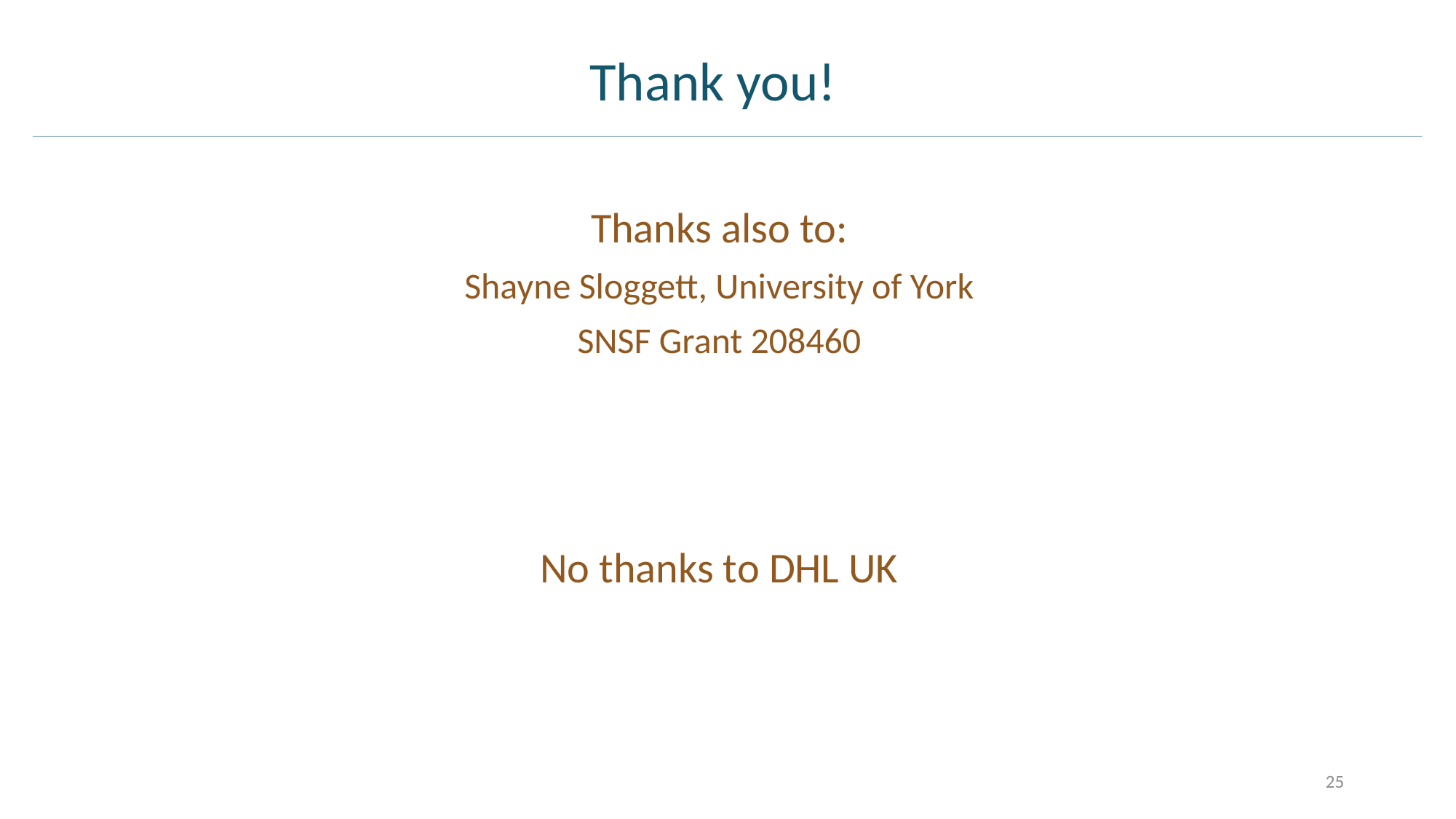

# Thank you!
Thanks also to:
Shayne Sloggett, University of York
SNSF Grant 208460

No thanks to DHL UK
25